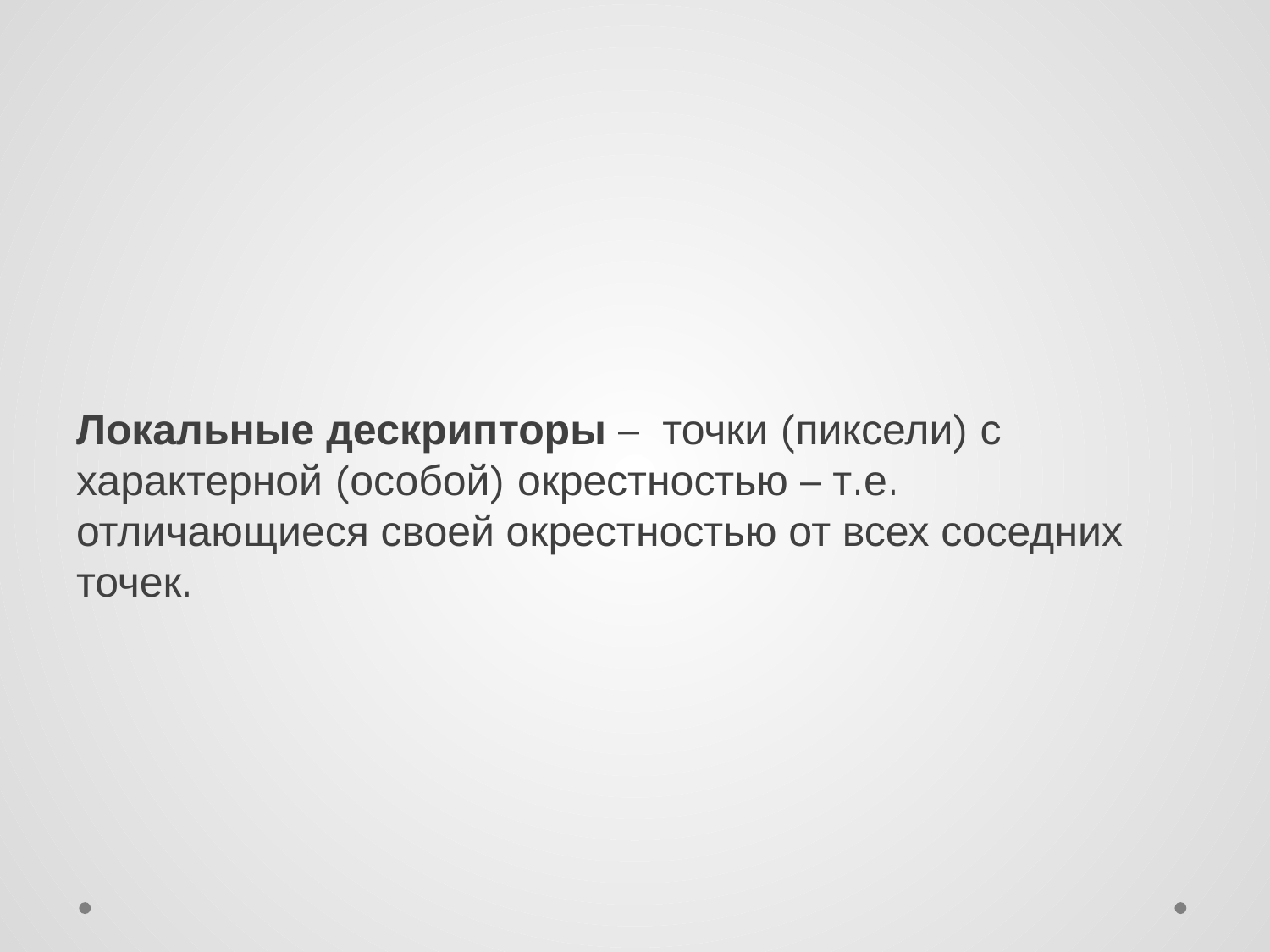

#
Локальные дескрипторы –  точки (пиксели) с характерной (особой) окрестностью – т.е. отличающиеся своей окрестностью от всех соседних точек.